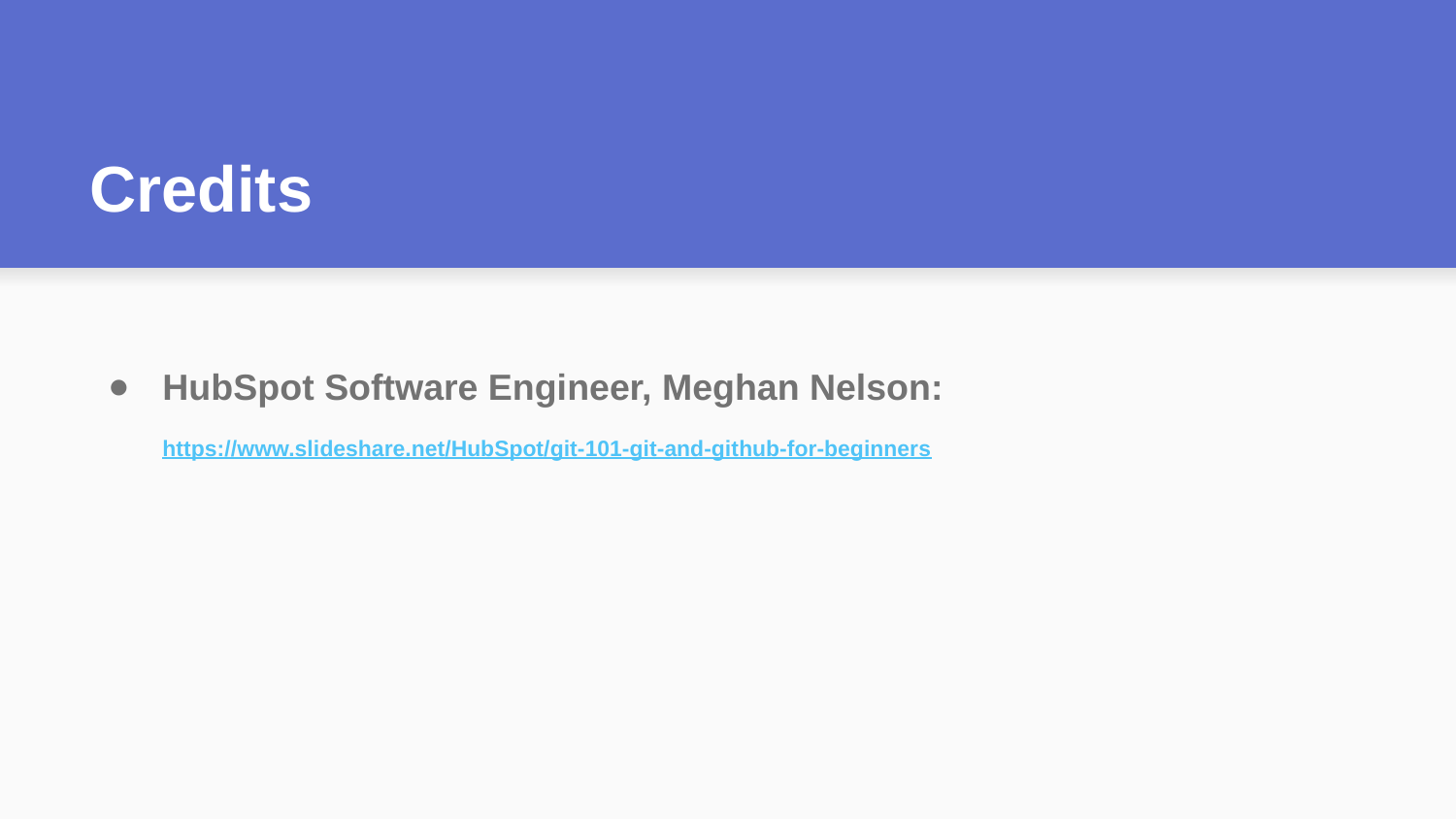

# Credits
HubSpot Software Engineer, Meghan Nelson: https://www.slideshare.net/HubSpot/git-101-git-and-github-for-beginners